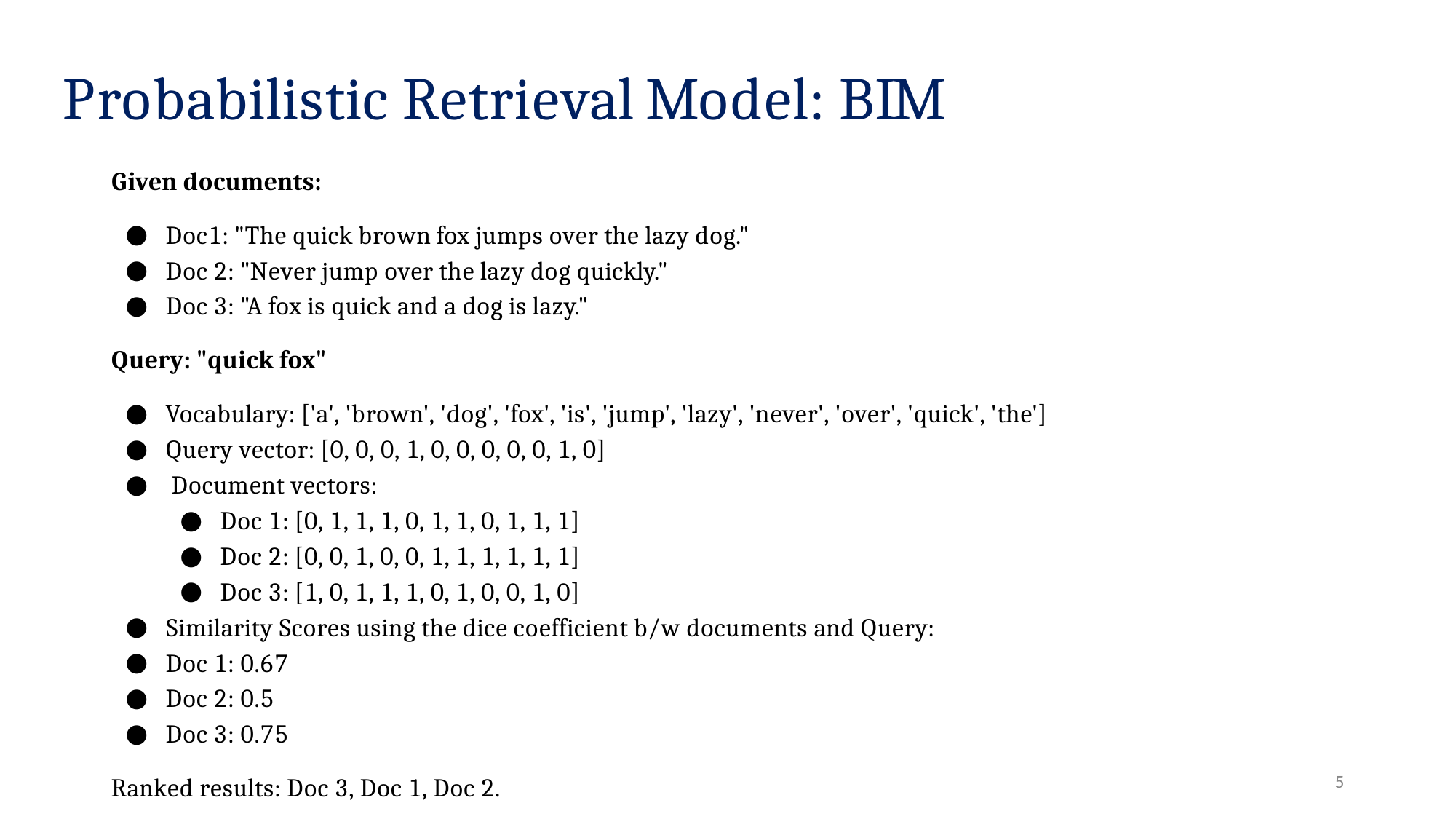

# Probabilistic Retrieval Model: BIM
Given documents:
Doc1: "The quick brown fox jumps over the lazy dog."
Doc 2: "Never jump over the lazy dog quickly."
Doc 3: "A fox is quick and a dog is lazy."
Query: "quick fox"
Vocabulary: ['a', 'brown', 'dog', 'fox', 'is', 'jump', 'lazy', 'never', 'over', 'quick', 'the']
Query vector: [0, 0, 0, 1, 0, 0, 0, 0, 0, 1, 0]
 Document vectors:
Doc 1: [0, 1, 1, 1, 0, 1, 1, 0, 1, 1, 1]
Doc 2: [0, 0, 1, 0, 0, 1, 1, 1, 1, 1, 1]
Doc 3: [1, 0, 1, 1, 1, 0, 1, 0, 0, 1, 0]
Similarity Scores using the dice coefficient b/w documents and Query:
Doc 1: 0.67
Doc 2: 0.5
Doc 3: 0.75
Ranked results: Doc 3, Doc 1, Doc 2.
5